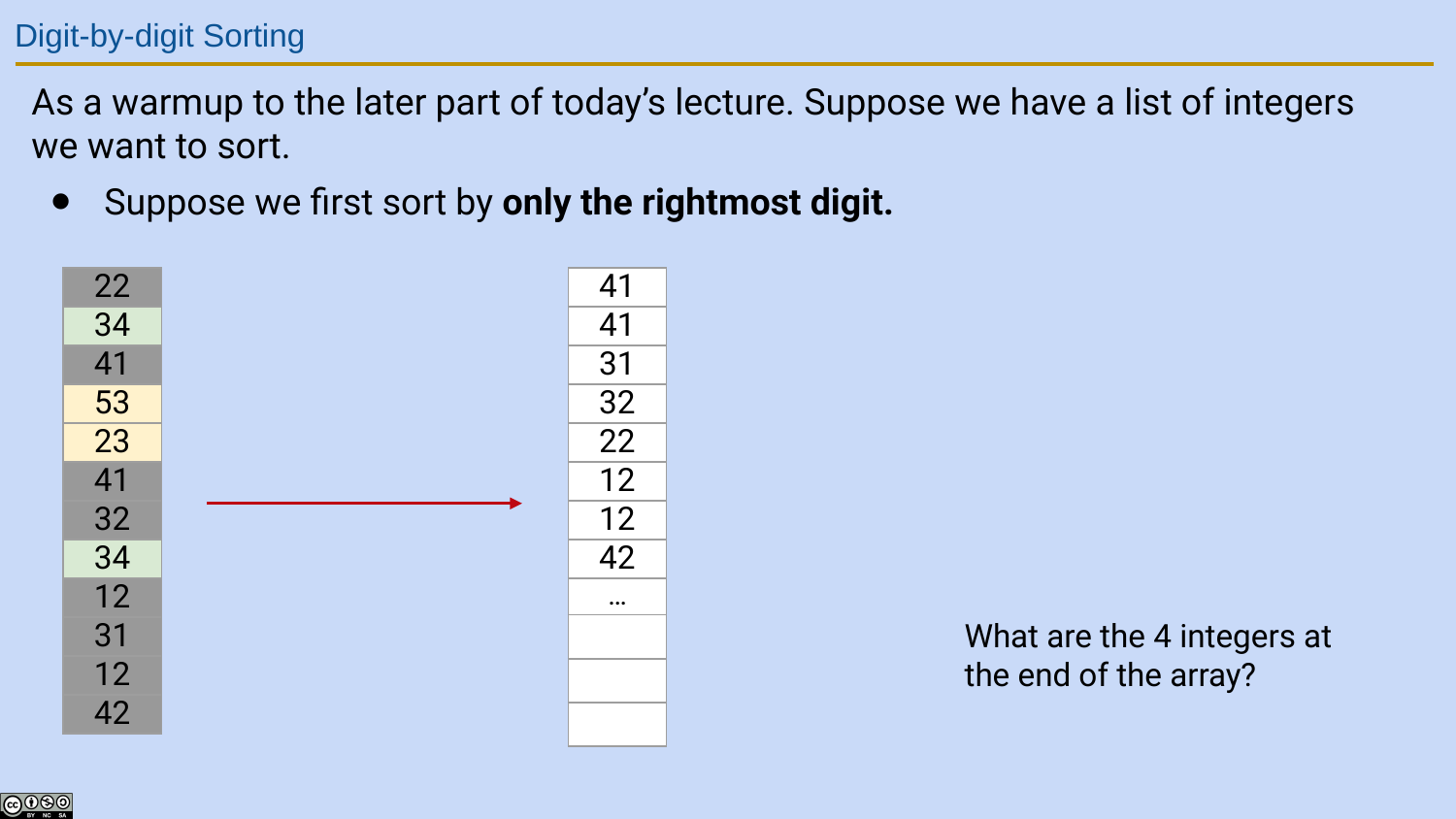

# Digit-by-digit Sorting
As a warmup to the later part of today’s lecture. Suppose we have a list of integers we want to sort.
Suppose we first sort by only the rightmost digit.
| 22 |
| --- |
| 34 |
| 41 |
| 53 |
| 23 |
| 41 |
| 32 |
| 34 |
| 12 |
| 31 |
| 12 |
| 42 |
| 41 |
| --- |
| 41 |
| 31 |
| 32 |
| 22 |
| 12 |
| 12 |
| 42 |
| … |
|  |
|  |
|  |
What are the 4 integers at the end of the array?